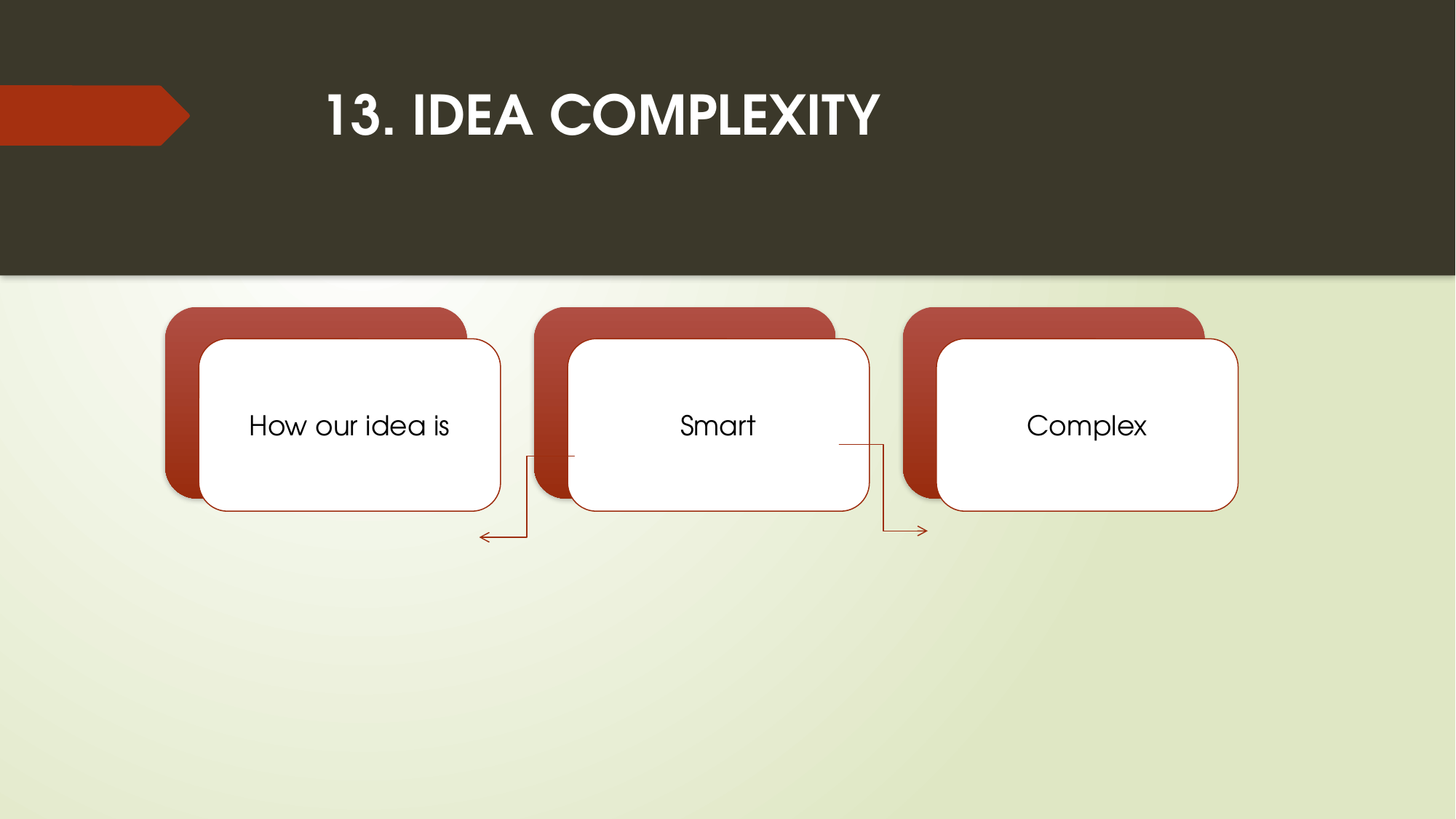

h
# 13. IDEA COMPLEXITY

Smart
Complex
How our idea is